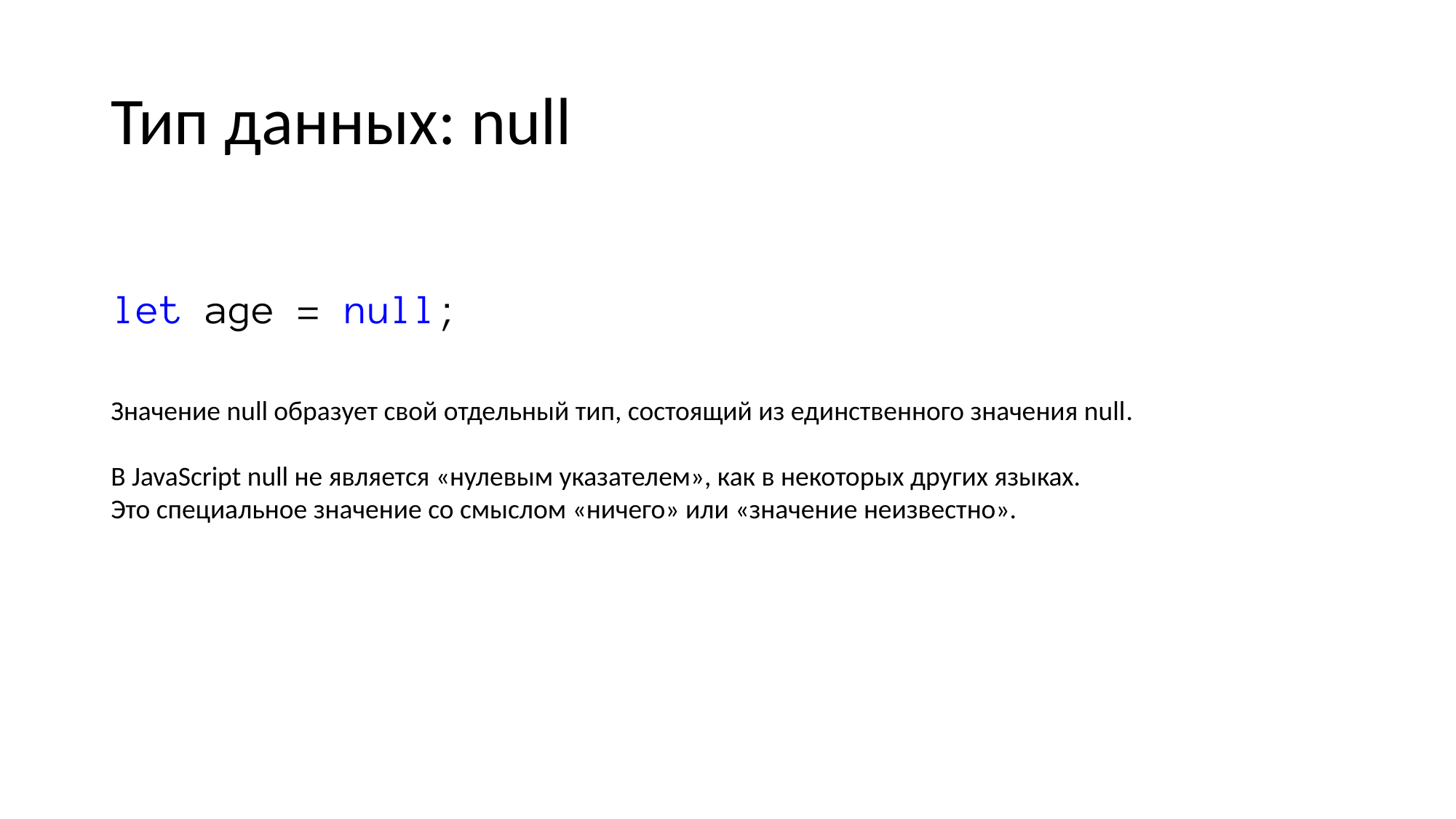

# Тип данных: null
let age = null;
Значение null образует свой отдельный тип, состоящий из единственного значения null.

В JavaScript null не является «нулевым указателем», как в некоторых других языках.
Это специальное значение со смыслом «ничего» или «значение неизвестно».